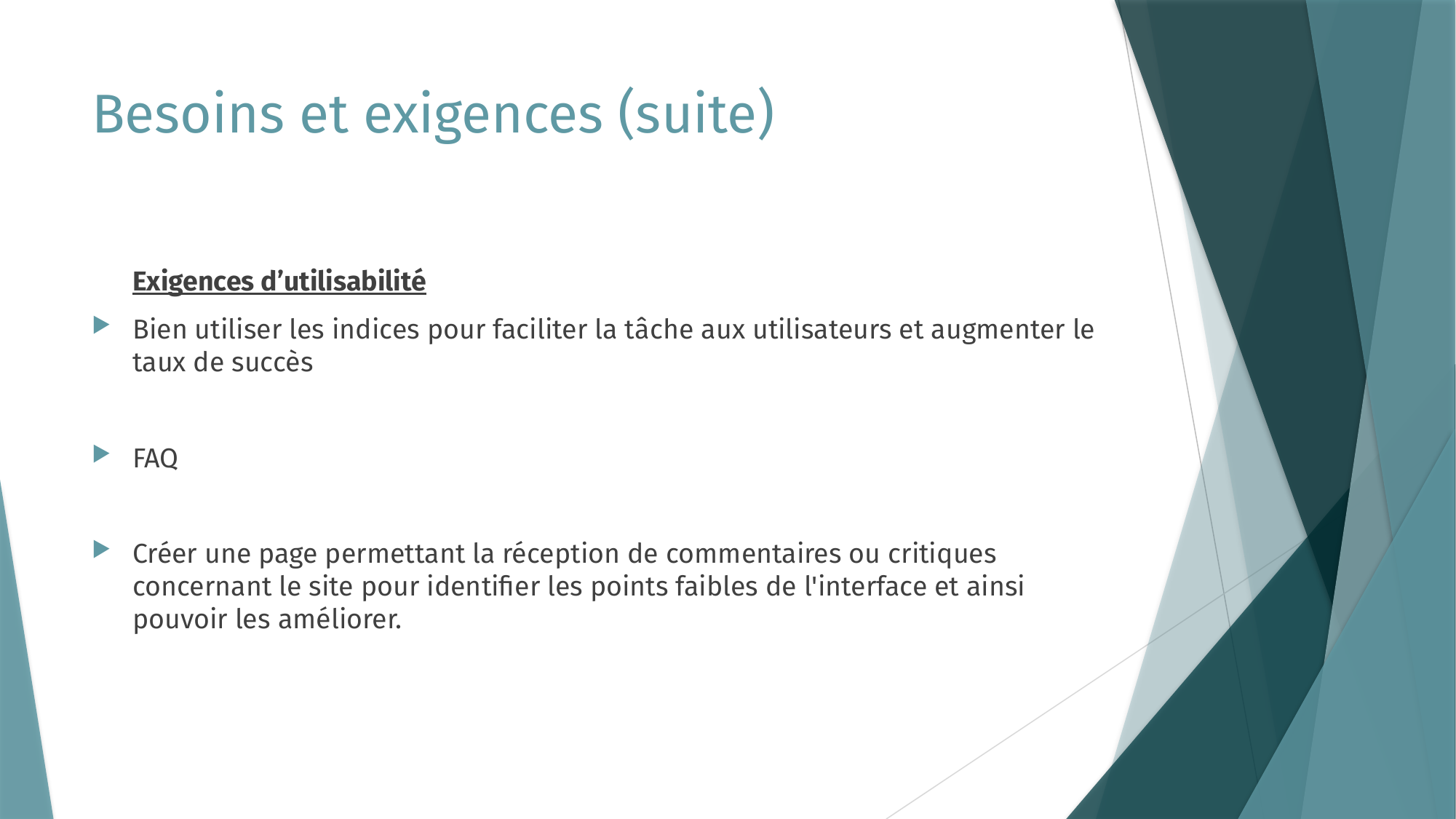

# Besoins et exigences (suite)
	Exigences d’utilisabilité
Bien utiliser les indices pour faciliter la tâche aux utilisateurs et augmenter le taux de succès

FAQ

Créer une page permettant la réception de commentaires ou critiques concernant le site pour identifier les points faibles de l'interface et ainsi pouvoir les améliorer.